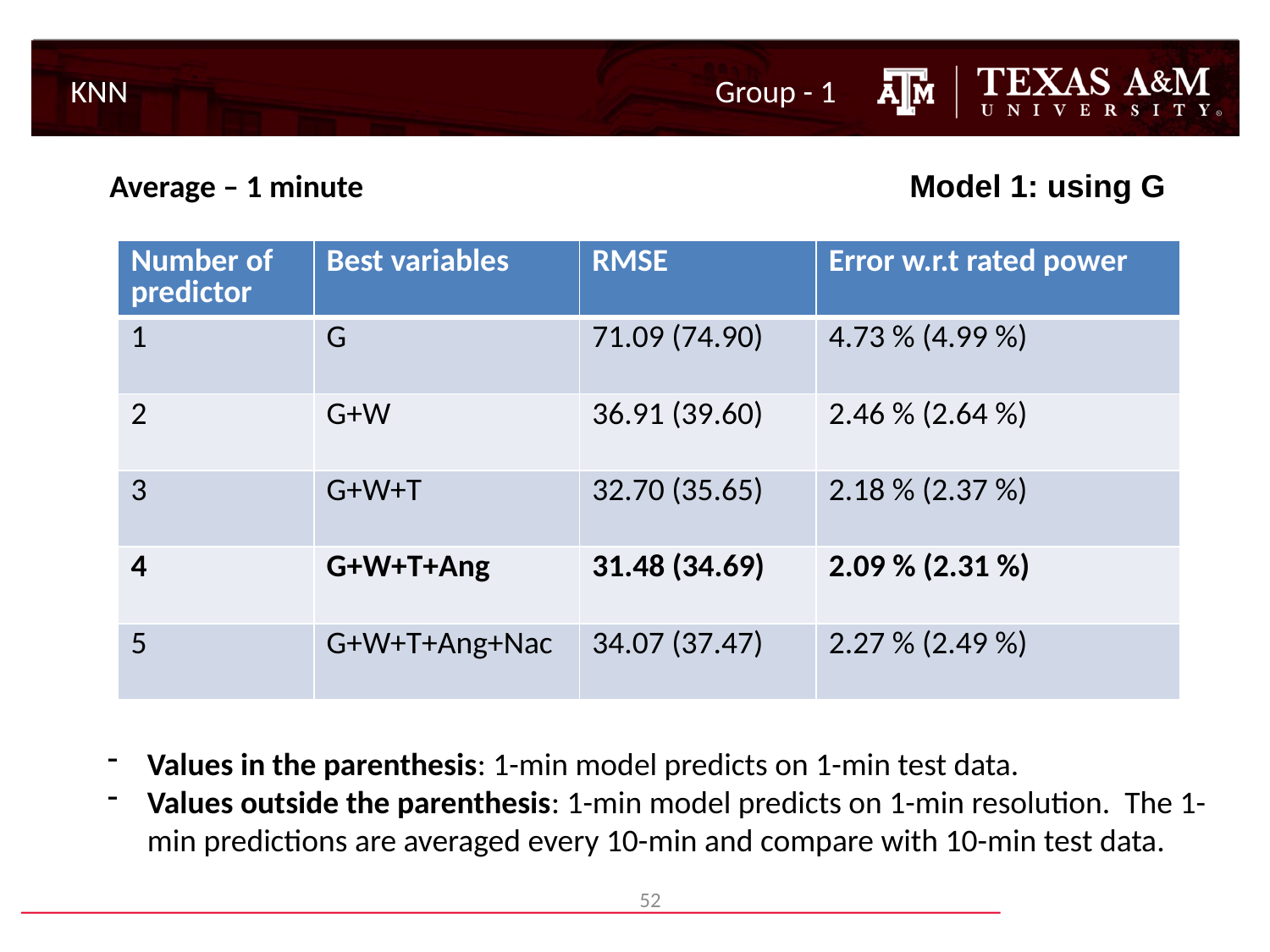

KNN
Group - 1
Average – 1 minute
Model 1: using G
| Number of predictor | Best variables | RMSE | Error w.r.t rated power |
| --- | --- | --- | --- |
| 1 | G | 71.09 (74.90) | 4.73 % (4.99 %) |
| 2 | G+W | 36.91 (39.60) | 2.46 % (2.64 %) |
| 3 | G+W+T | 32.70 (35.65) | 2.18 % (2.37 %) |
| 4 | G+W+T+Ang | 31.48 (34.69) | 2.09 % (2.31 %) |
| 5 | G+W+T+Ang+Nac | 34.07 (37.47) | 2.27 % (2.49 %) |
Values in the parenthesis: 1-min model predicts on 1-min test data.
Values outside the parenthesis: 1-min model predicts on 1-min resolution.  The 1-min predictions are averaged every 10-min and compare with 10-min test data.
52